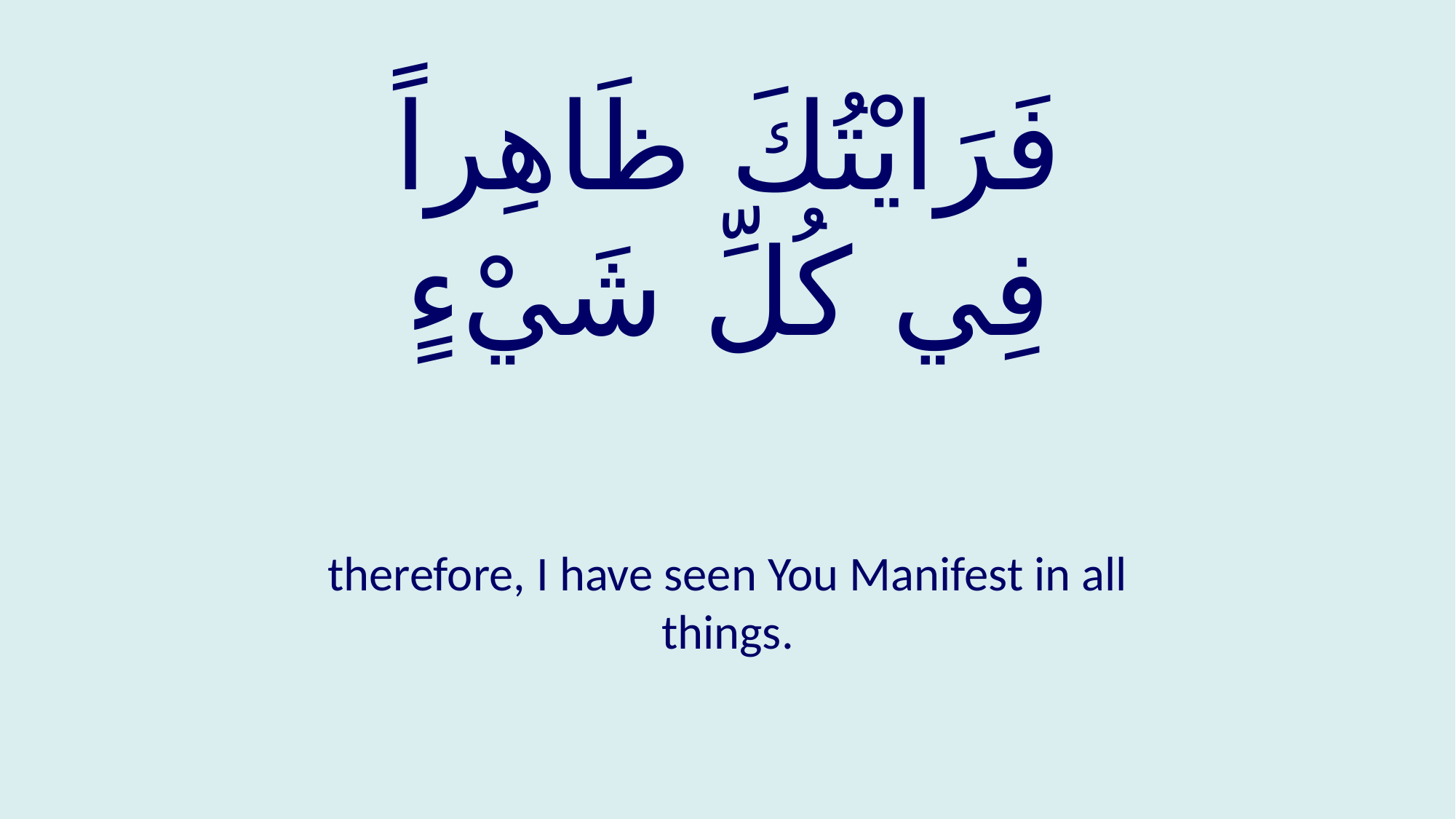

# فَرَايْتُكَ ظَاهِراً فِي كُلِّ شَيْءٍ
therefore, I have seen You Manifest in all things.